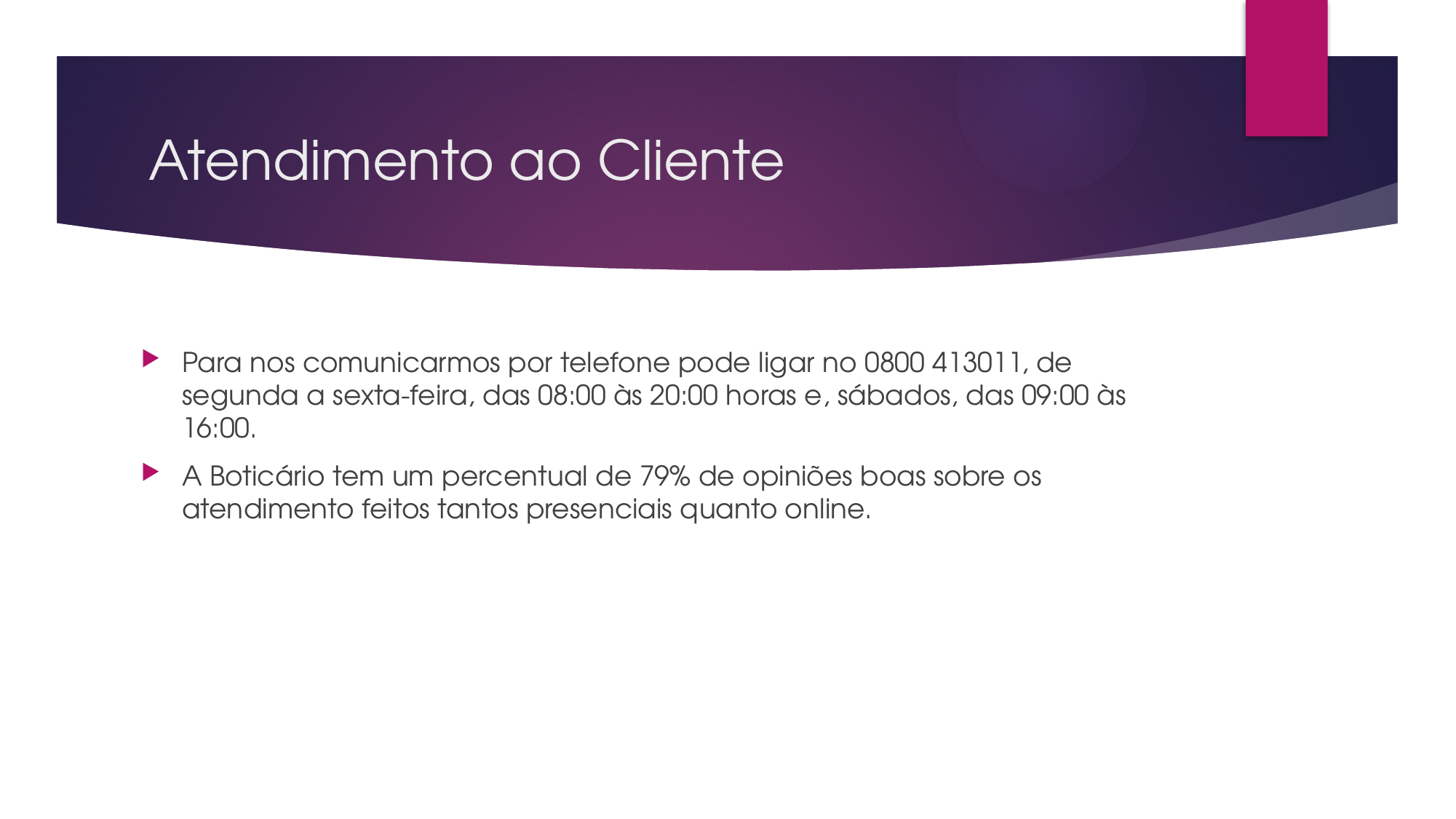

# Atendimento ao Cliente
Para nos comunicarmos por telefone pode ligar no 0800 413011, de segunda a sexta-feira, das 08:00 às 20:00 horas e, sábados, das 09:00 às 16:00.
A Boticário tem um percentual de 79% de opiniões boas sobre os atendimento feitos tantos presenciais quanto online.